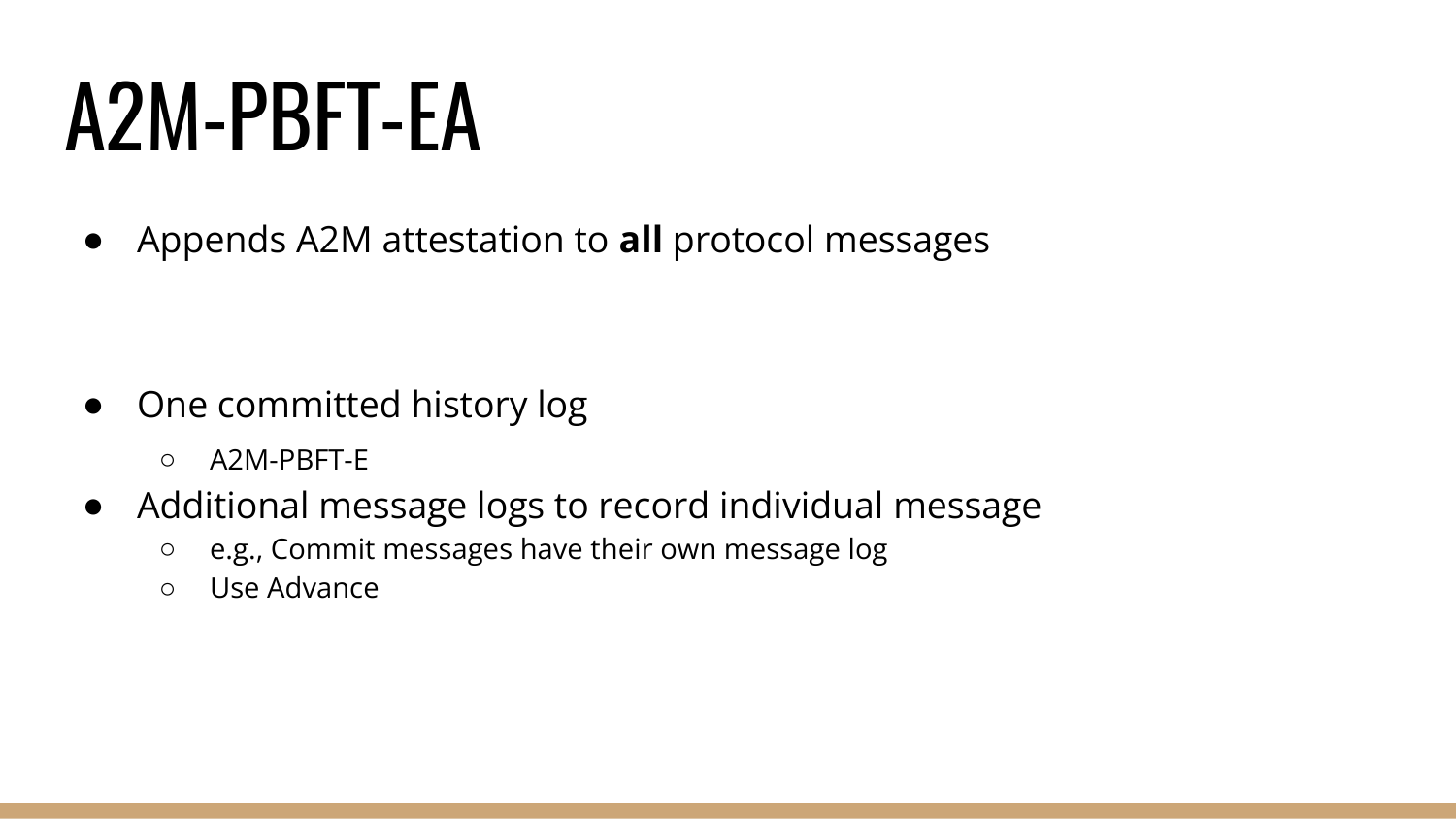

# A2M-PBFT-EA
Appends A2M attestation to all protocol messages

One committed history log
A2M-PBFT-E
Additional message logs to record individual message
e.g., Commit messages have their own message log
Use Advance